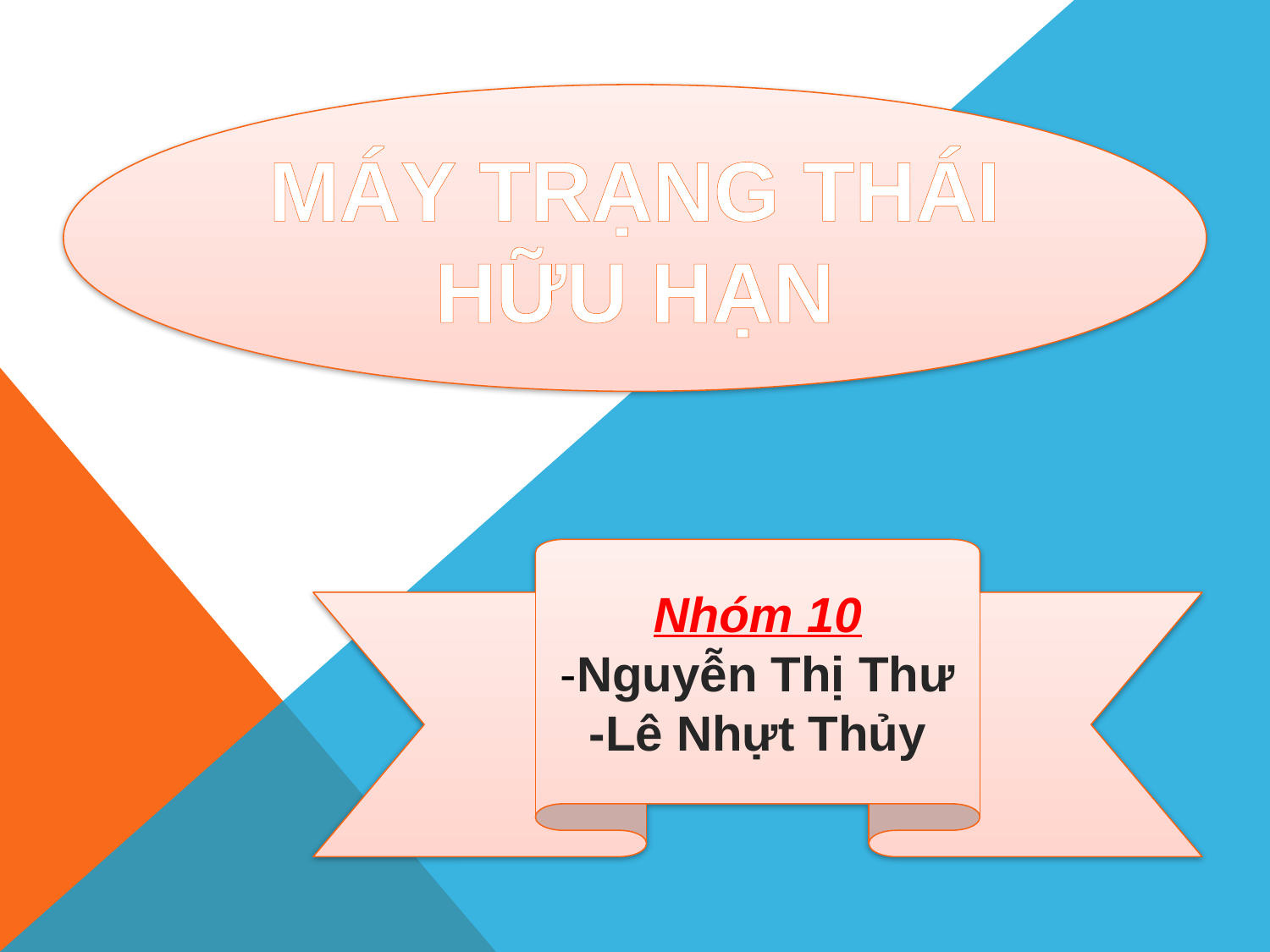

MÁY TRẠNG THÁI HỮU HẠN
Nhóm 10
-Nguyễn Thị Thư
-Lê Nhựt Thủy